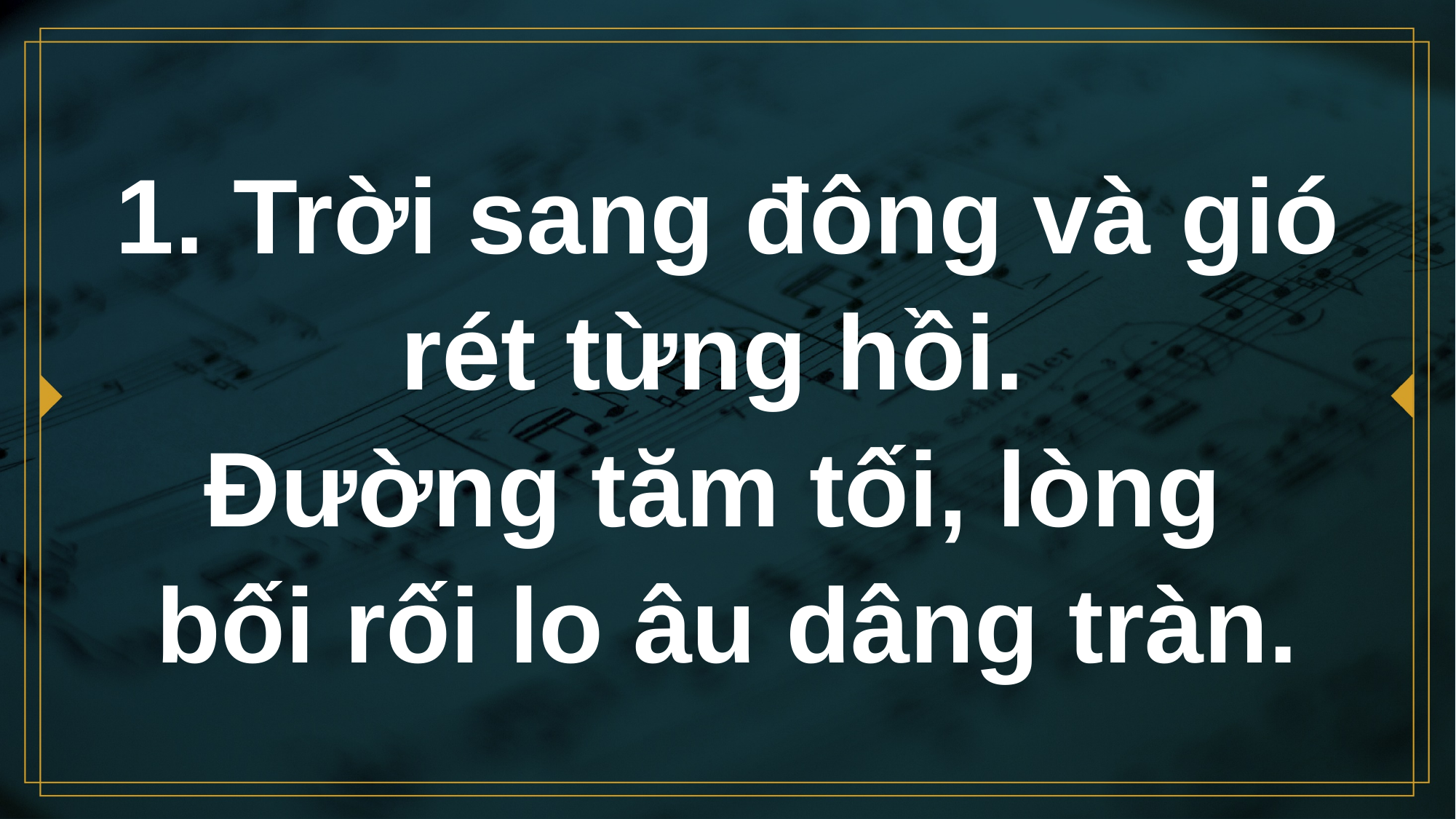

# 1. Trời sang đông và gió rét từng hồi. Đường tăm tối, lòng bối rối lo âu dâng tràn.